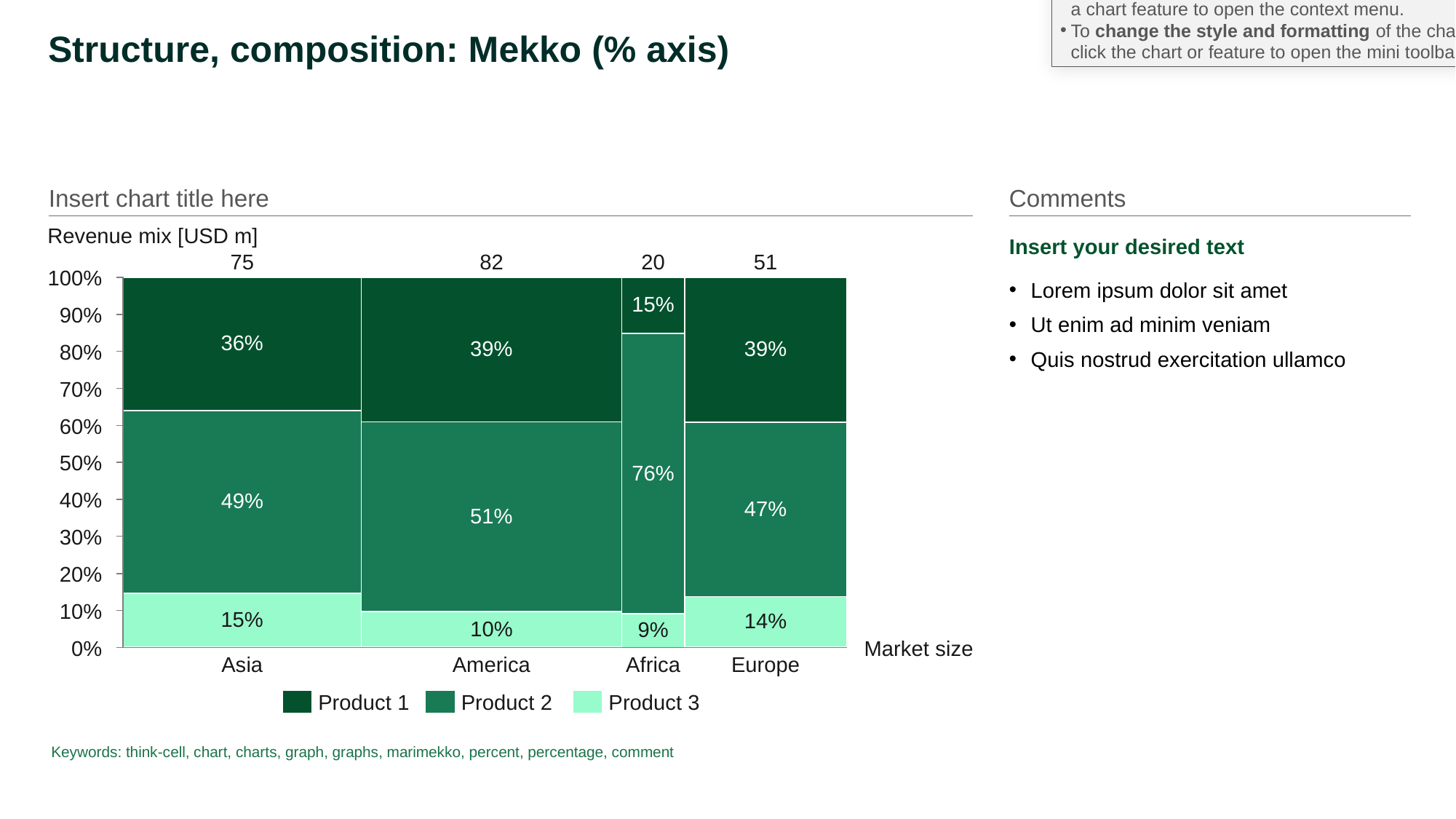

This slide contains a think-cell chart.
To open the chart's internal datasheet, double-click any empty space in the chart.
To add annotations (e.g., total labels), right-click the chart or a chart feature to open the context menu.
To change the style and formatting of the chart or a feature, click the chart or feature to open the mini toolbar.
# Structure, composition: Mekko (% axis)
Insert chart title here
Comments
Insert your desired text
Lorem ipsum dolor sit amet
Ut enim ad minim veniam
Quis nostrud exercitation ullamco

Revenue mix [USD m]
75
82
20
51
100%

15%
90%
36%

39%
39%
80%
70%

60%

50%
76%
40%
49%
47%
51%
30%
20%

10%
15%
14%

10%
9%
0%
Market size
Asia
America
Africa
Europe

Product 1
Product 2
Product 3
Keywords: think-cell, chart, charts, graph, graphs, marimekko, percent, percentage, comment